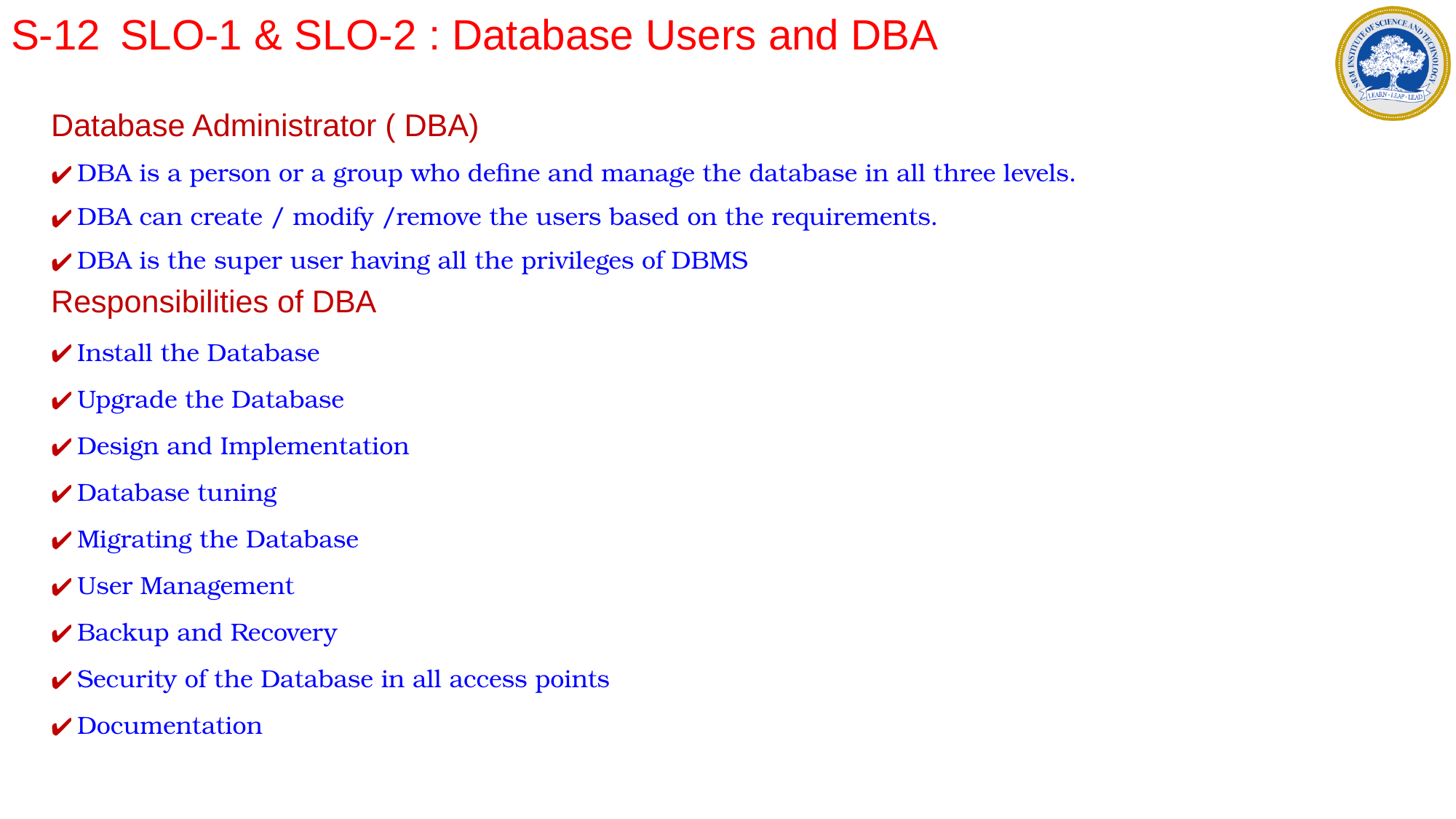

S-12	SLO-1 & SLO-2 : Database Users and DBA
Database Administrator ( DBA)
DBA is a person or a group who define and manage the database in all three levels.
DBA can create / modify /remove the users based on the requirements.
DBA is the super user having all the privileges of DBMS
Responsibilities of DBA
Install the Database
Upgrade the Database
Design and Implementation
Database tuning
Migrating the Database
User Management
Backup and Recovery
Security of the Database in all access points
Documentation